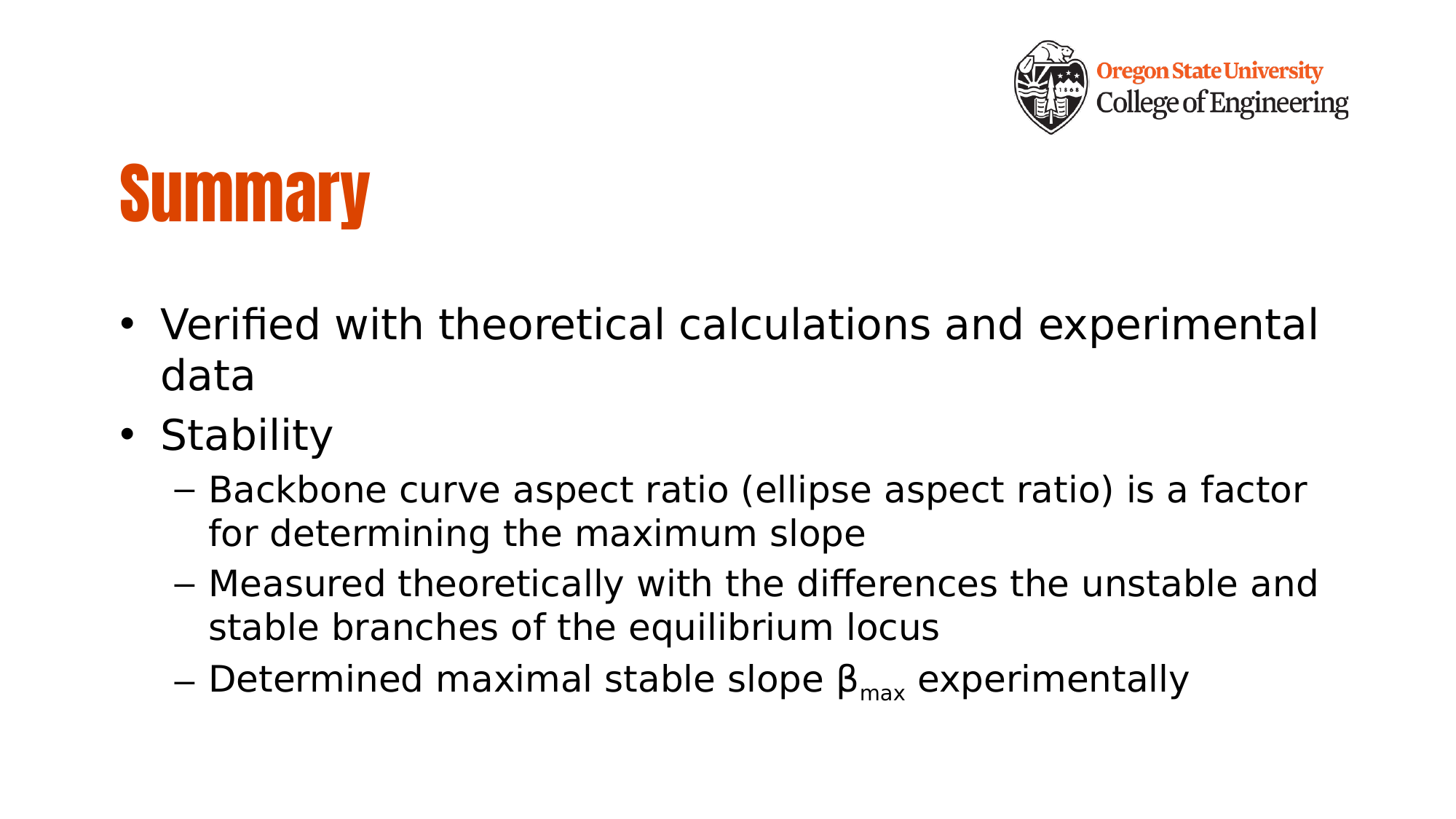

# Summary
Verified with theoretical calculations and experimental data
Stability
Backbone curve aspect ratio (ellipse aspect ratio) is a factor for determining the maximum slope
Measured theoretically with the differences the unstable and stable branches of the equilibrium locus
Determined maximal stable slope βmax experimentally